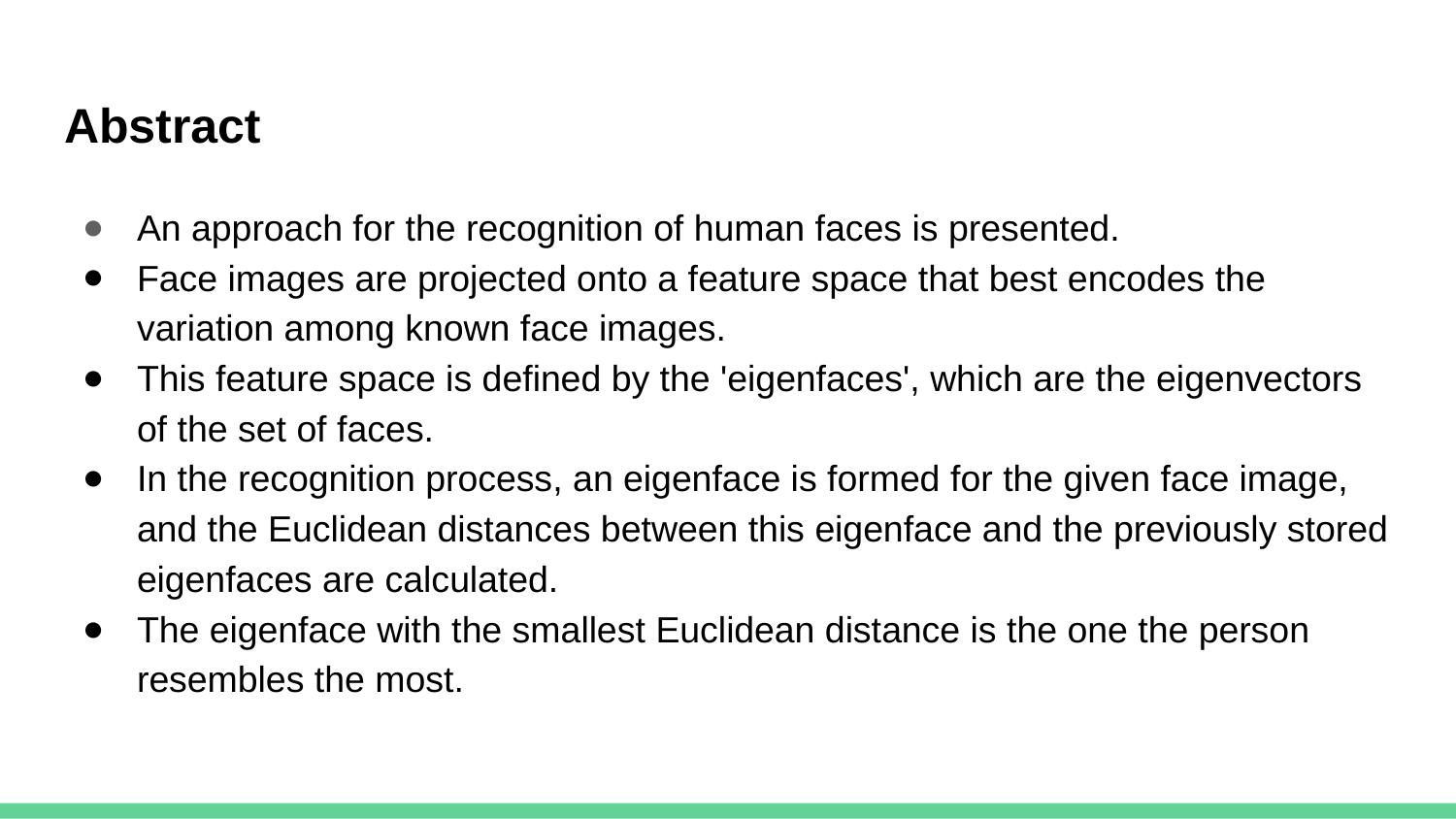

# Abstract
An approach for the recognition of human faces is presented.
Face images are projected onto a feature space that best encodes the variation among known face images.
This feature space is defined by the 'eigenfaces', which are the eigenvectors of the set of faces.
In the recognition process, an eigenface is formed for the given face image, and the Euclidean distances between this eigenface and the previously stored eigenfaces are calculated.
The eigenface with the smallest Euclidean distance is the one the person resembles the most.